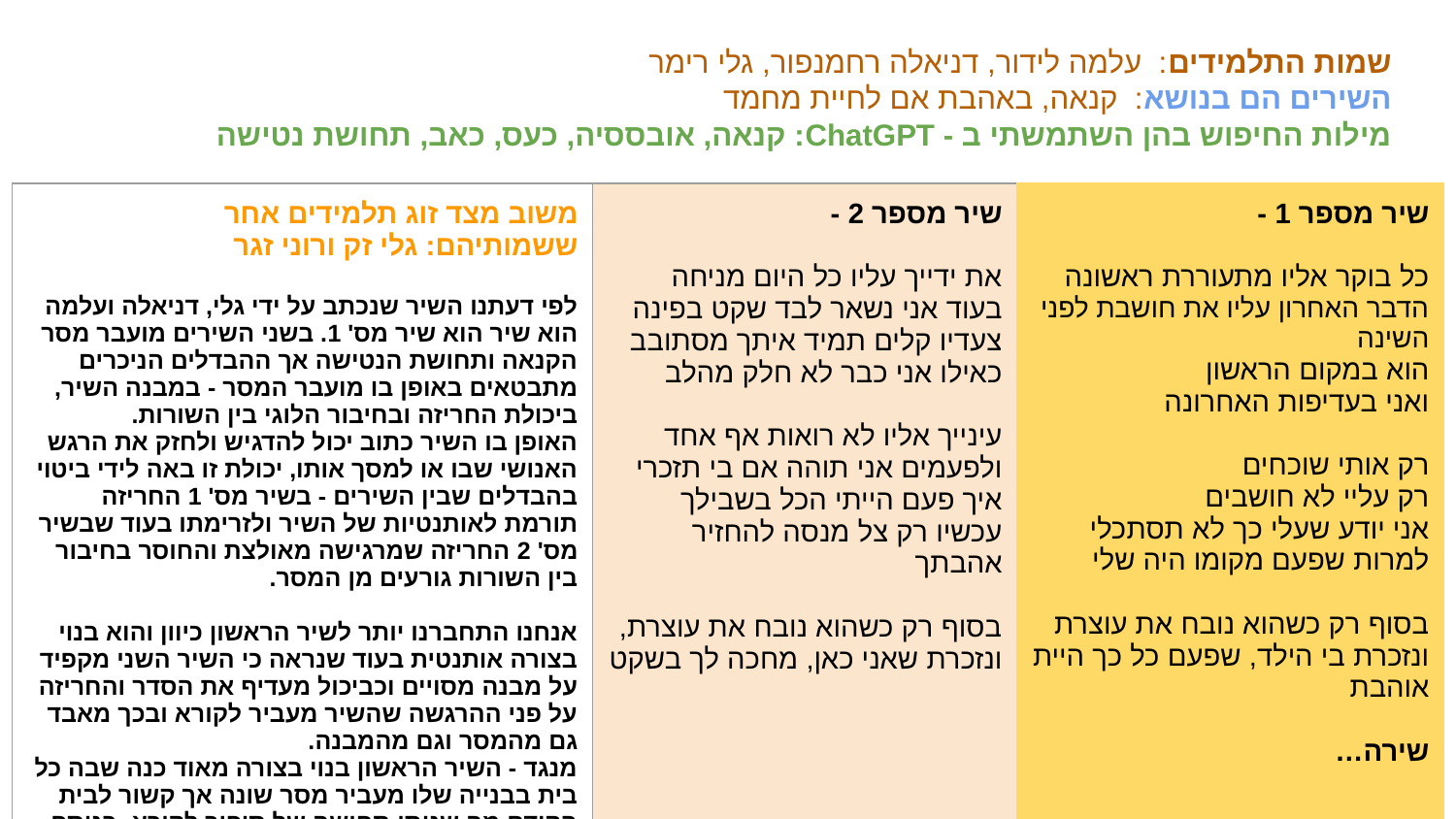

# שמות התלמידים:  עלמה לידור, דניאלה רחמנפור, גלי רימר
השירים הם בנושא:  קנאה, באהבת אם לחיית מחמד
מילות החיפוש בהן השתמשתי ב - ChatGPT: קנאה, אובססיה, כעס, כאב, תחושת נטישה

| משוב מצד זוג תלמידים אחר ששמותיהם: גלי זק ורוני זגר לפי דעתנו השיר שנכתב על ידי גלי, דניאלה ועלמה הוא שיר הוא שיר מס' 1. בשני השירים מועבר מסר הקנאה ותחושת הנטישה אך ההבדלים הניכרים מתבטאים באופן בו מועבר המסר - במבנה השיר, ביכולת החריזה ובחיבור הלוגי בין השורות. האופן בו השיר כתוב יכול להדגיש ולחזק את הרגש האנושי שבו או למסך אותו, יכולת זו באה לידי ביטוי בהבדלים שבין השירים - בשיר מס' 1 החריזה תורמת לאותנטיות של השיר ולזרימתו בעוד שבשיר מס' 2 החריזה שמרגישה מאולצת והחוסר בחיבור בין השורות גורעים מן המסר. אנחנו התחברנו יותר לשיר הראשון כיוון והוא בנוי בצורה אותנטית בעוד שנראה כי השיר השני מקפיד על מבנה מסויים וכביכול מעדיף את הסדר והחריזה על פני ההרגשה שהשיר מעביר לקורא ובכך מאבד גם מהמסר וגם מהמבנה. מנגד - השיר הראשון בנוי בצורה מאוד כנה שבה כל בית בבנייה שלו מעביר מסר שונה אך קשור לבית הקודם מה שנותן תחושה של סיפור לקורא. בנוסף, המילים עצמם יותר רגישות ופתוחות להרגשה של הכותב מה שמעביר לקורא את ההרגשה המצמררת של בדידות אמיתית ושל זיכרון ישן של מה שהיה ואיננו. על פי דעתנו רגשות הם המניעים בני אדם לכתיבת שירים, שיר שבנוי על חוויות שהכותב עבר רגשית ופיזית ובעצם לוקח מציאות הופך אותו לסיפור וליצירת אומנות שסוחפת את הקורא לתוך ההרגשה שהשיר מנסה להעביר, בינה מלאכותית אומנם יכולה לשמש כלי עזר מצויין לכתיבה ולתיעול הרגשות והרעיונות הללו אך אנחנו לא מאמינות כי היא מסוגלת להחליף את רגש החשוף והפגיע של הכותב שבני אדם מסוגלים לה. לפחות לא בשלב בו היא נמצאת כרגע. | שיר מספר 2 - את ידייך עליו כל היום מניחה בעוד אני נשאר לבד שקט בפינה צעדיו קלים תמיד איתך מסתובב כאילו אני כבר לא חלק מהלב עינייך אליו לא רואות אף אחד ולפעמים אני תוהה אם בי תזכרי איך פעם הייתי הכל בשבילך עכשיו רק צל מנסה להחזיר אהבתך בסוף רק כשהוא נובח את עוצרת, ונזכרת שאני כאן, מחכה לך בשקט | שיר מספר 1 - כל בוקר אליו מתעוררת ראשונה הדבר האחרון עליו את חושבת לפני השינה הוא במקום הראשון ואני בעדיפות האחרונה רק אותי שוכחים רק עליי לא חושבים אני יודע שעלי כך לא תסתכלי למרות שפעם מקומו היה שלי בסוף רק כשהוא נובח את עוצרת ונזכרת בי הילד, שפעם כל כך היית אוהבת שירה… שירה… |
| --- | --- | --- |
|  |  |  |